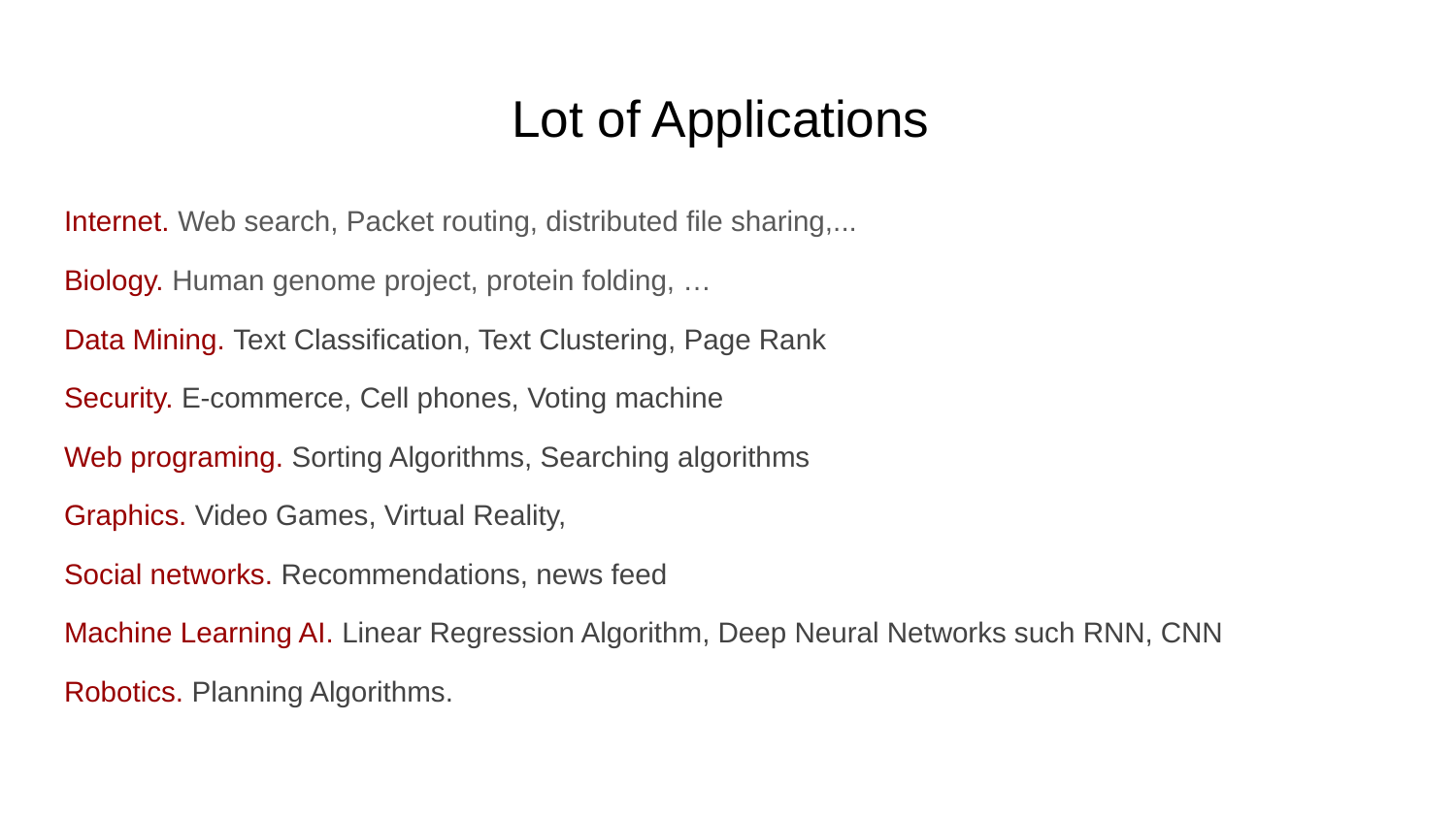

# Lot of Applications
Internet. Web search, Packet routing, distributed file sharing,...
Biology. Human genome project, protein folding, …
Data Mining. Text Classification, Text Clustering, Page Rank
Security. E-commerce, Cell phones, Voting machine
Web programing. Sorting Algorithms, Searching algorithms
Graphics. Video Games, Virtual Reality,
Social networks. Recommendations, news feed
Machine Learning AI. Linear Regression Algorithm, Deep Neural Networks such RNN, CNN
Robotics. Planning Algorithms.